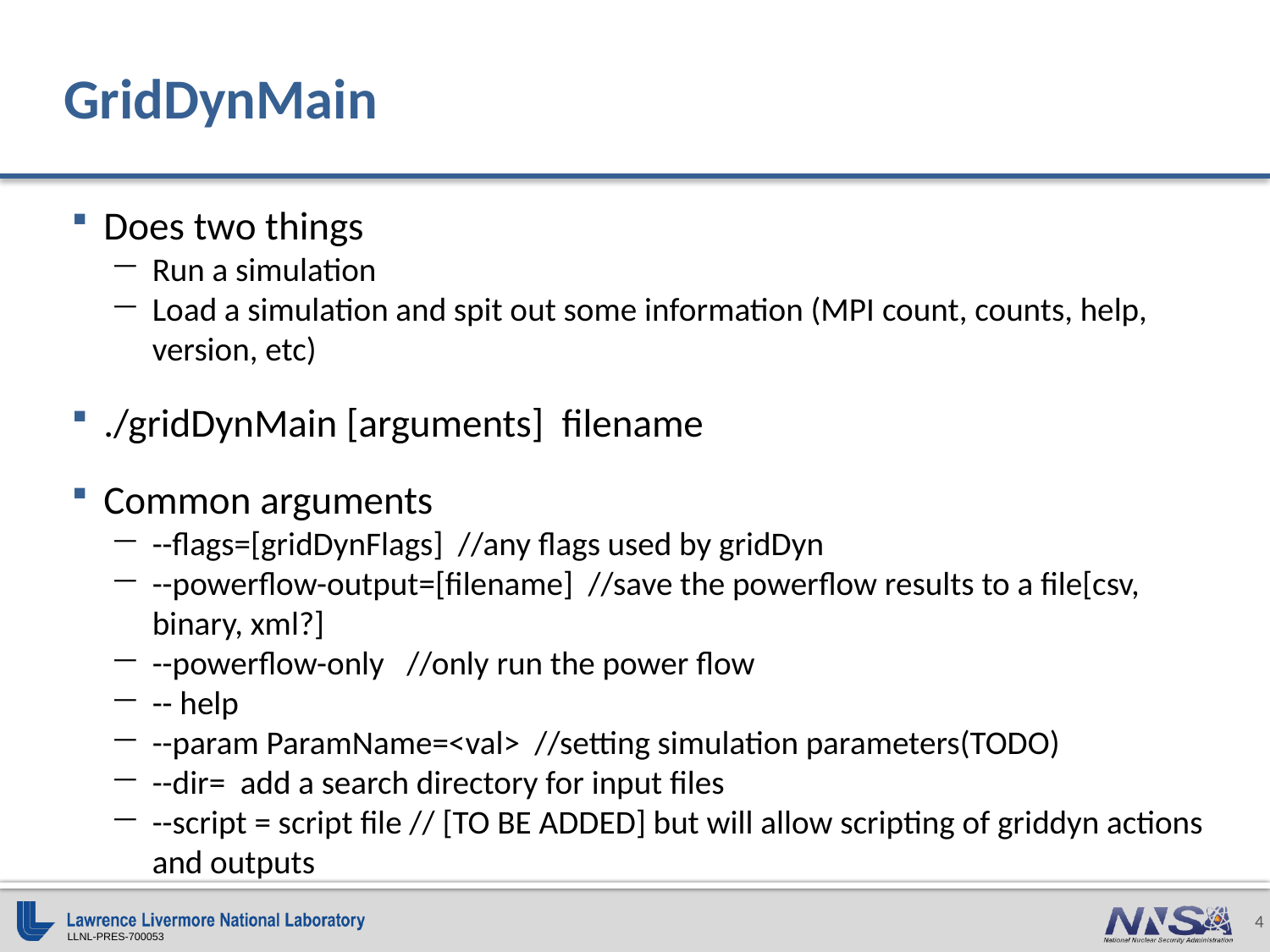

# GridDynMain
Does two things
Run a simulation
Load a simulation and spit out some information (MPI count, counts, help, version, etc)
./gridDynMain [arguments]  filename
Common arguments
--flags=[gridDynFlags]  //any flags used by gridDyn
--powerflow-output=[filename]  //save the powerflow results to a file[csv, binary, xml?]
--powerflow-only   //only run the power flow
-- help
--param ParamName=<val>  //setting simulation parameters(TODO)
--dir=  add a search directory for input files
--script = script file // [TO BE ADDED] but will allow scripting of griddyn actions and outputs